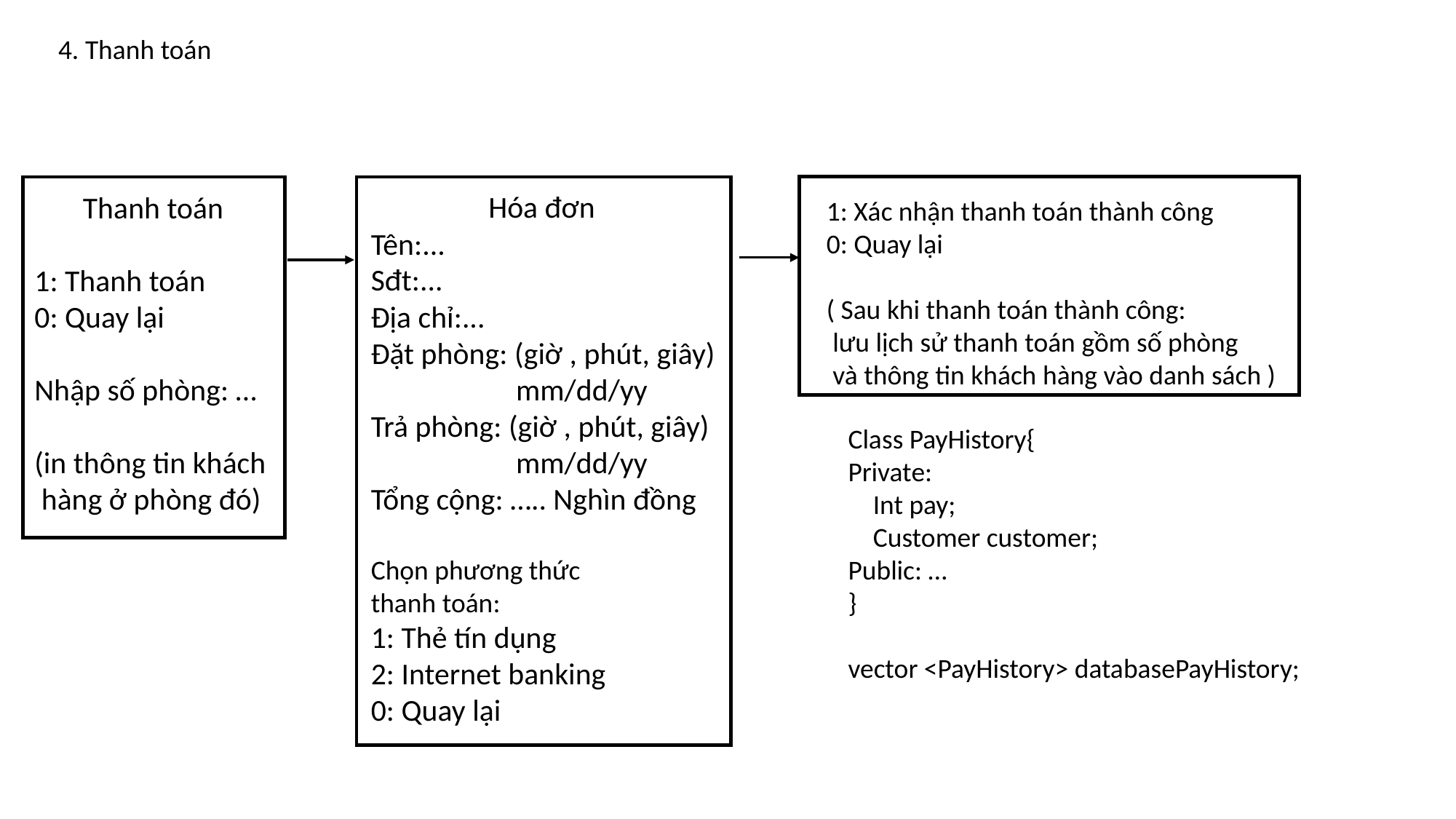

4. Thanh toán

                 Hóa đơn
Tên:...
Sđt:...
Địa chỉ:...
Đặt phòng: (giờ , phút, giây)
                     mm/dd/yy
Trả phòng: (giờ , phút, giây)
                     mm/dd/yy
Tổng cộng: ….. Nghìn đồng

Chọn phương thức
thanh toán:
1: Thẻ tín dụng
2: Internet banking
0: Quay lại

       Thanh toán

1: Thanh toán
0: Quay lại

Nhập số phòng: …

(in thông tin khách
 hàng ở phòng đó)

1: Xác nhận thanh toán thành công
0: Quay lại

( Sau khi thanh toán thành công:
 lưu lịch sử thanh toán gồm số phòng
 và thông tin khách hàng vào danh sách )
Class PayHistory{
Private:
    Int pay;
    Customer customer;
Public: …
}

vector <PayHistory> databasePayHistory;